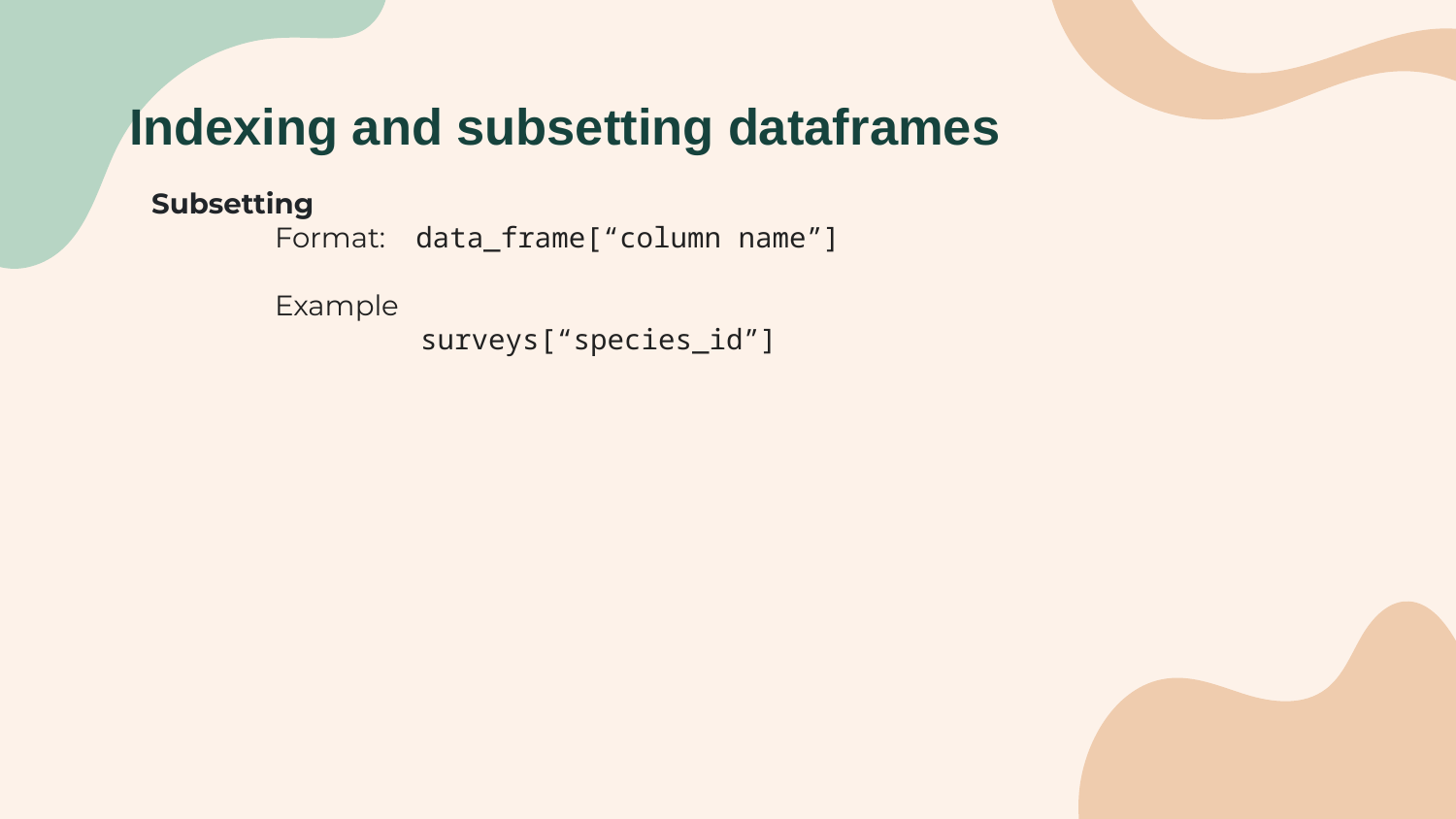

Indexing and subsetting dataframes
Subsetting
	Format:    data_frame[“column name”]

	Example
		surveys[“species_id”]